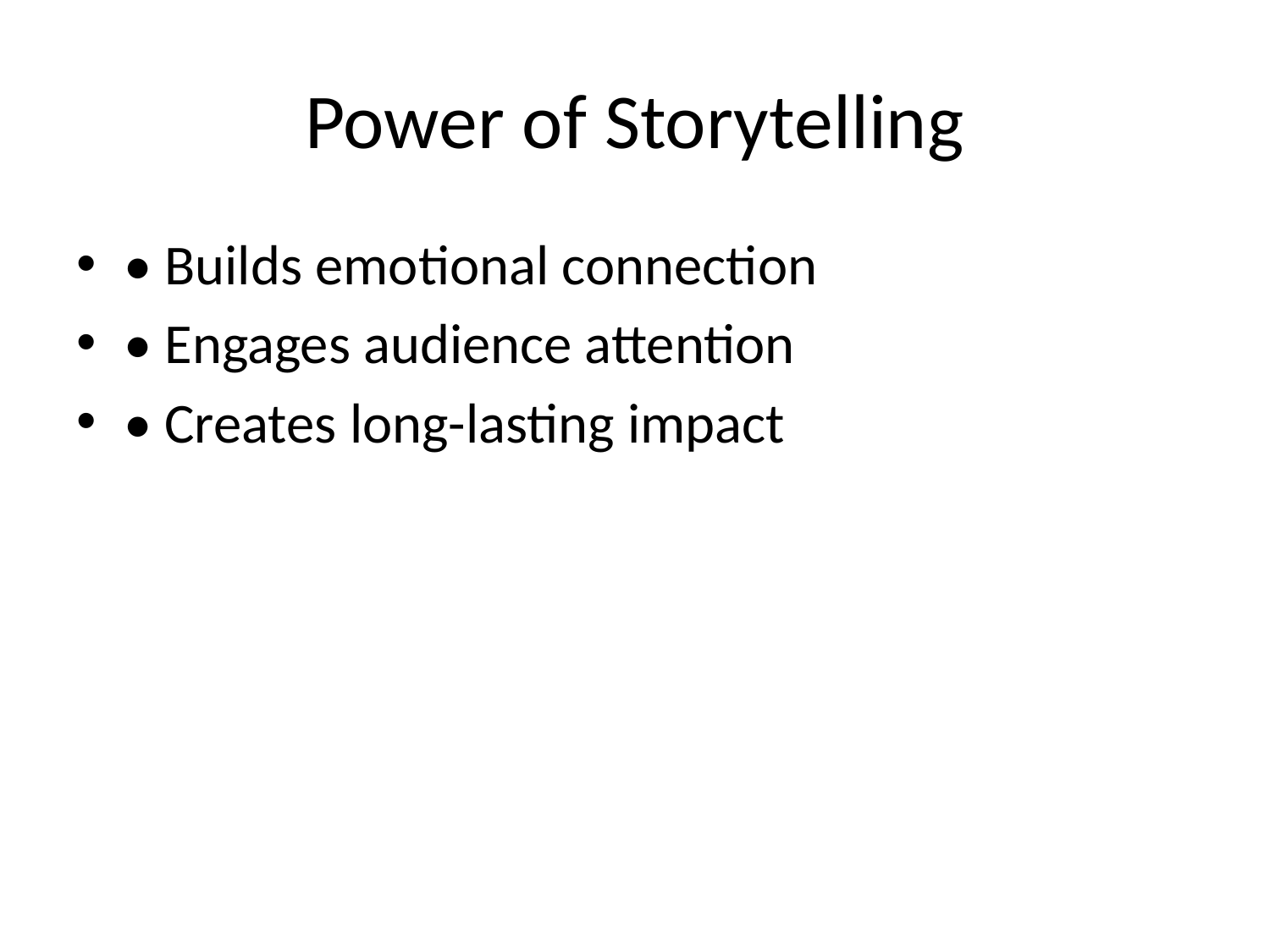

# Power of Storytelling
• Builds emotional connection
• Engages audience attention
• Creates long-lasting impact